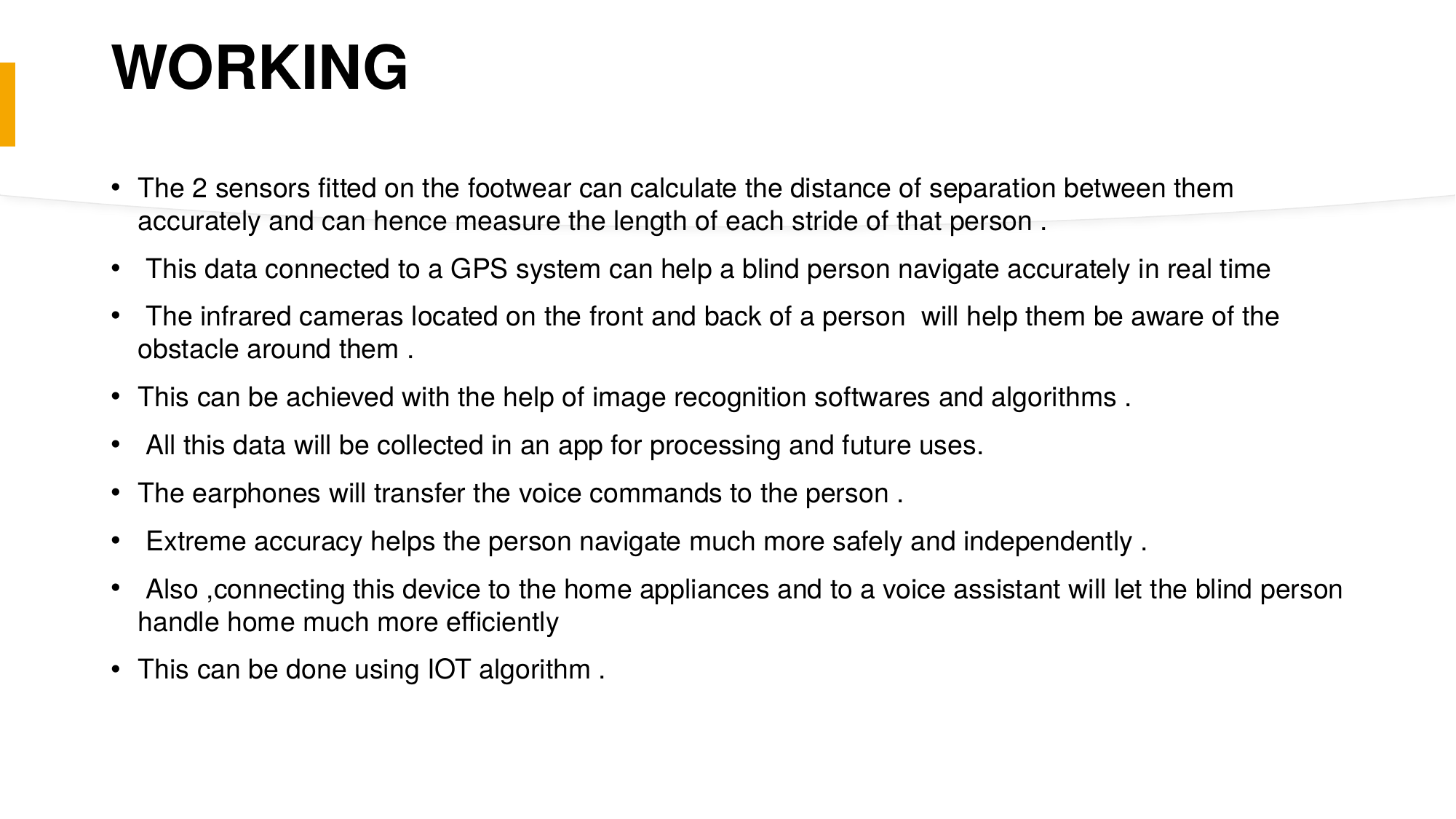

# WORKING

The 2 sensors fitted on the footwear can calculate the distance of separation between them accurately and can hence measure the length of each stride of that person .
 This data connected to a GPS system can help a blind person navigate accurately in real time
 The infrared cameras located on the front and back of a person  will help them be aware of the obstacle around them .
This can be achieved with the help of image recognition softwares and algorithms .
 All this data will be collected in an app for processing and future uses.
The earphones will transfer the voice commands to the person .
 Extreme accuracy helps the person navigate much more safely and independently .
 Also ,connecting this device to the home appliances and to a voice assistant will let the blind person handle home much more efficiently
This can be done using IOT algorithm .